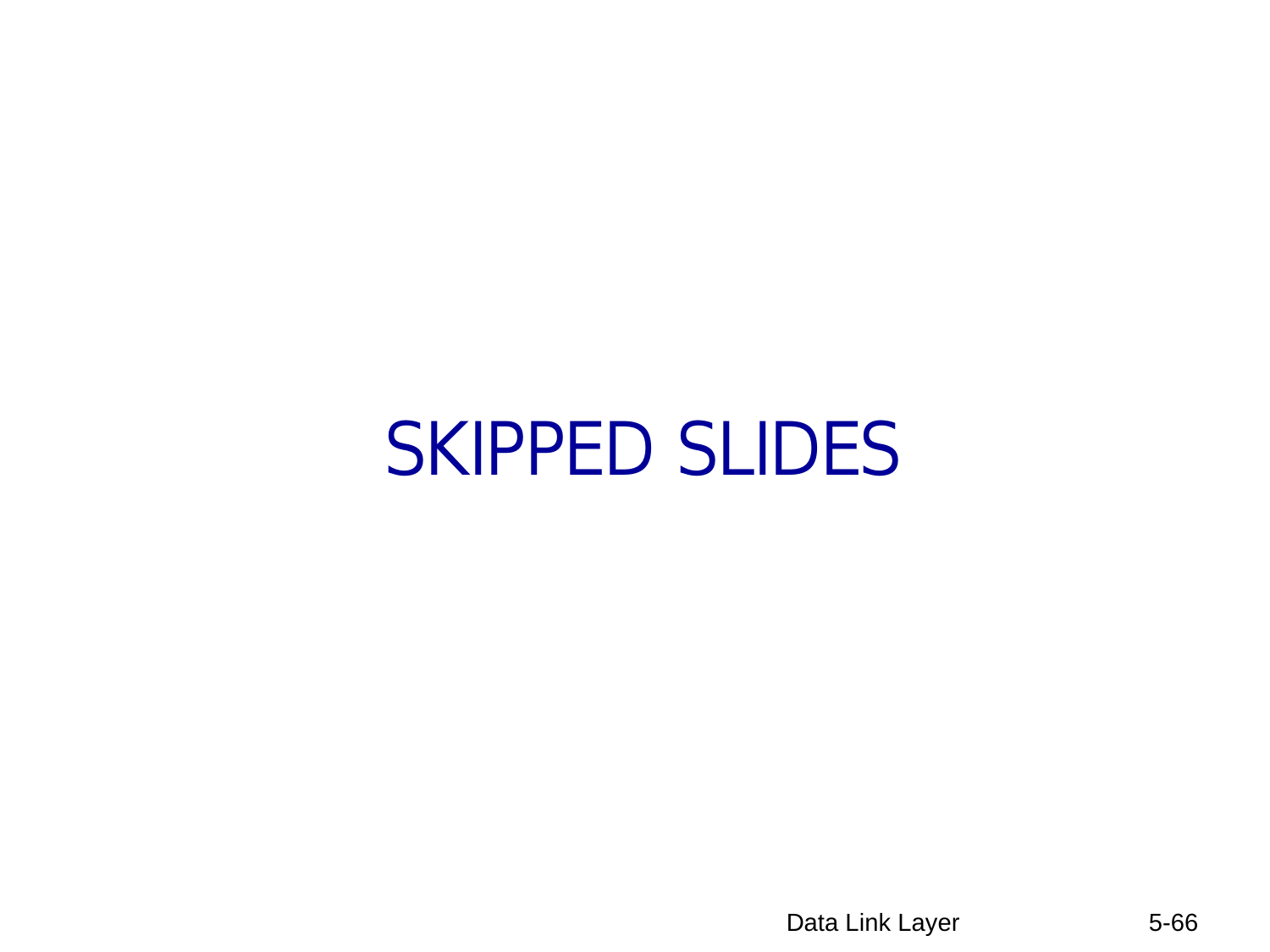

# SKIPPED SLIDES
Data Link Layer
5-66